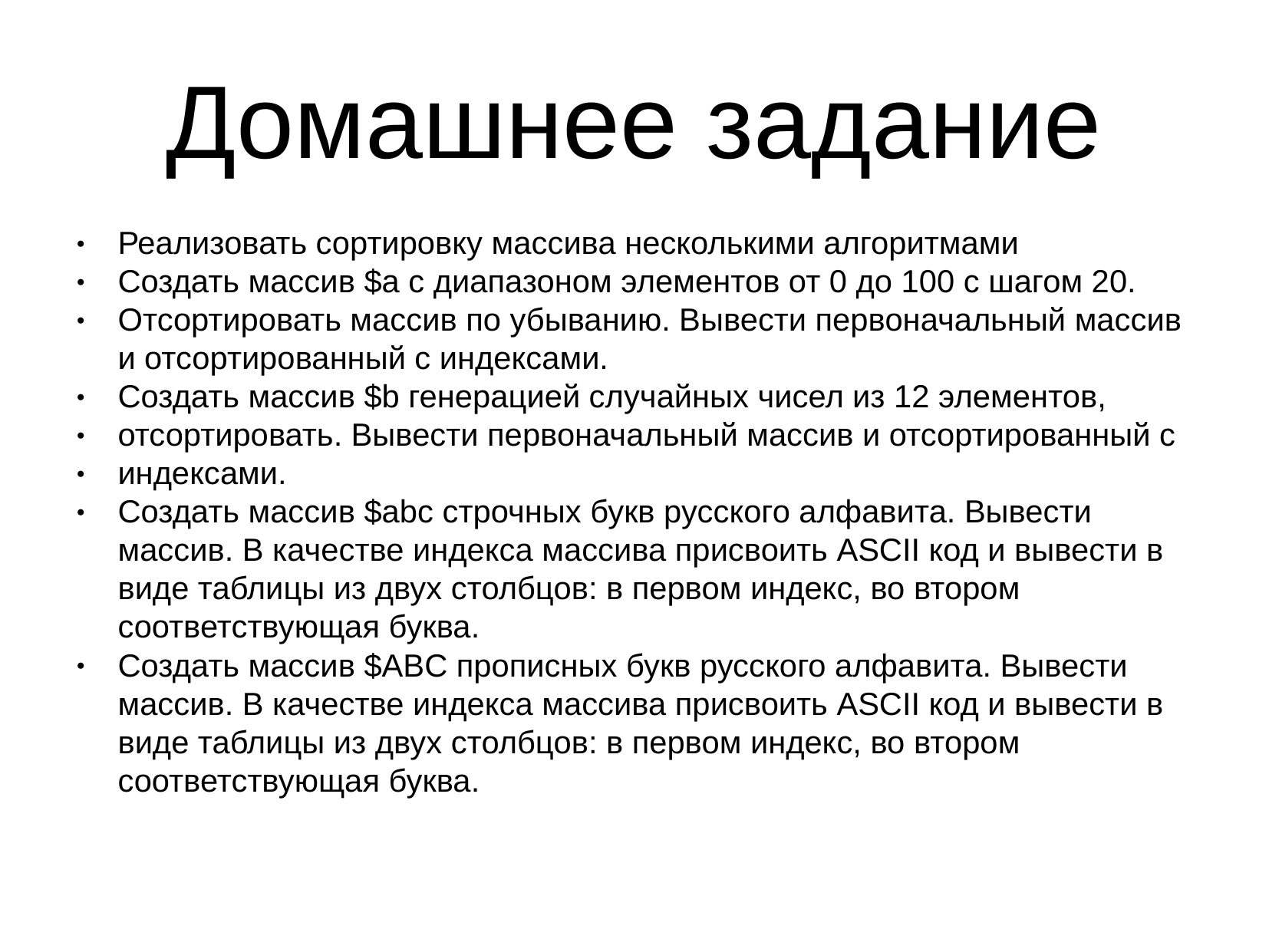

Домашнее задание
Реализовать сортировку массива несколькими алгоритмами
Создать массив $a с диапазоном элементов от 0 до 100 с шагом 20.
Отсортировать массив по убыванию. Вывести первоначальный массив и отсортированный с индексами.
Создать массив $b генерацией случайных чисел из 12 элементов,
отсортировать. Вывести первоначальный массив и отсортированный с
индексами.
Создать массив $abc строчных букв русского алфавита. Вывести массив. В качестве индекса массива присвоить ASCII код и вывести в виде таблицы из двух столбцов: в первом индекс, во втором соответствующая буква.
Создать массив $ABC прописных букв русского алфавита. Вывести массив. В качестве индекса массива присвоить ASCII код и вывести в виде таблицы из двух столбцов: в первом индекс, во втором соответствующая буква.